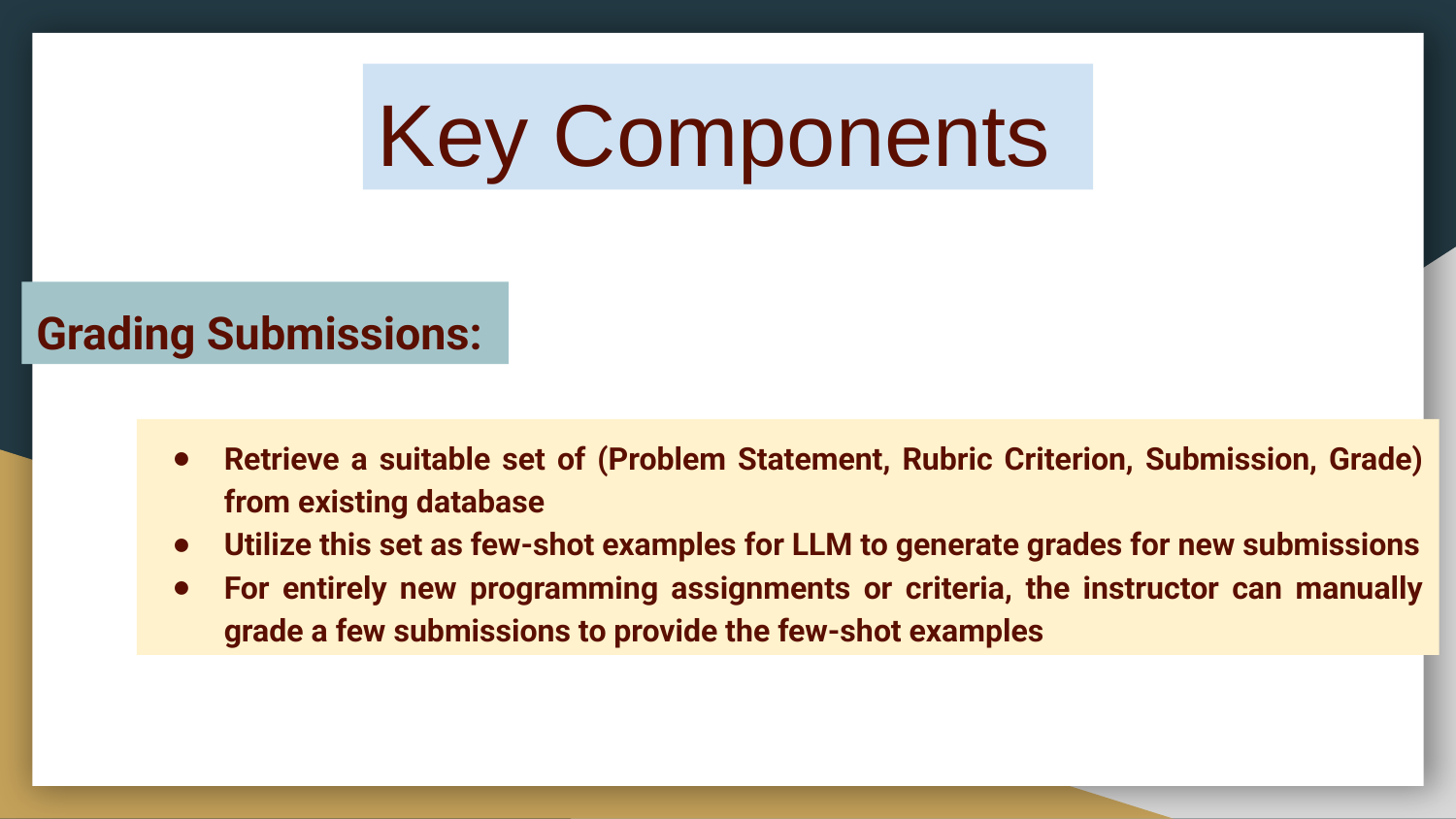

# Key Components

Grading Submissions:
Retrieve a suitable set of (Problem Statement, Rubric Criterion, Submission, Grade) from existing database
Utilize this set as few-shot examples for LLM to generate grades for new submissions
For entirely new programming assignments or criteria, the instructor can manually grade a few submissions to provide the few-shot examples